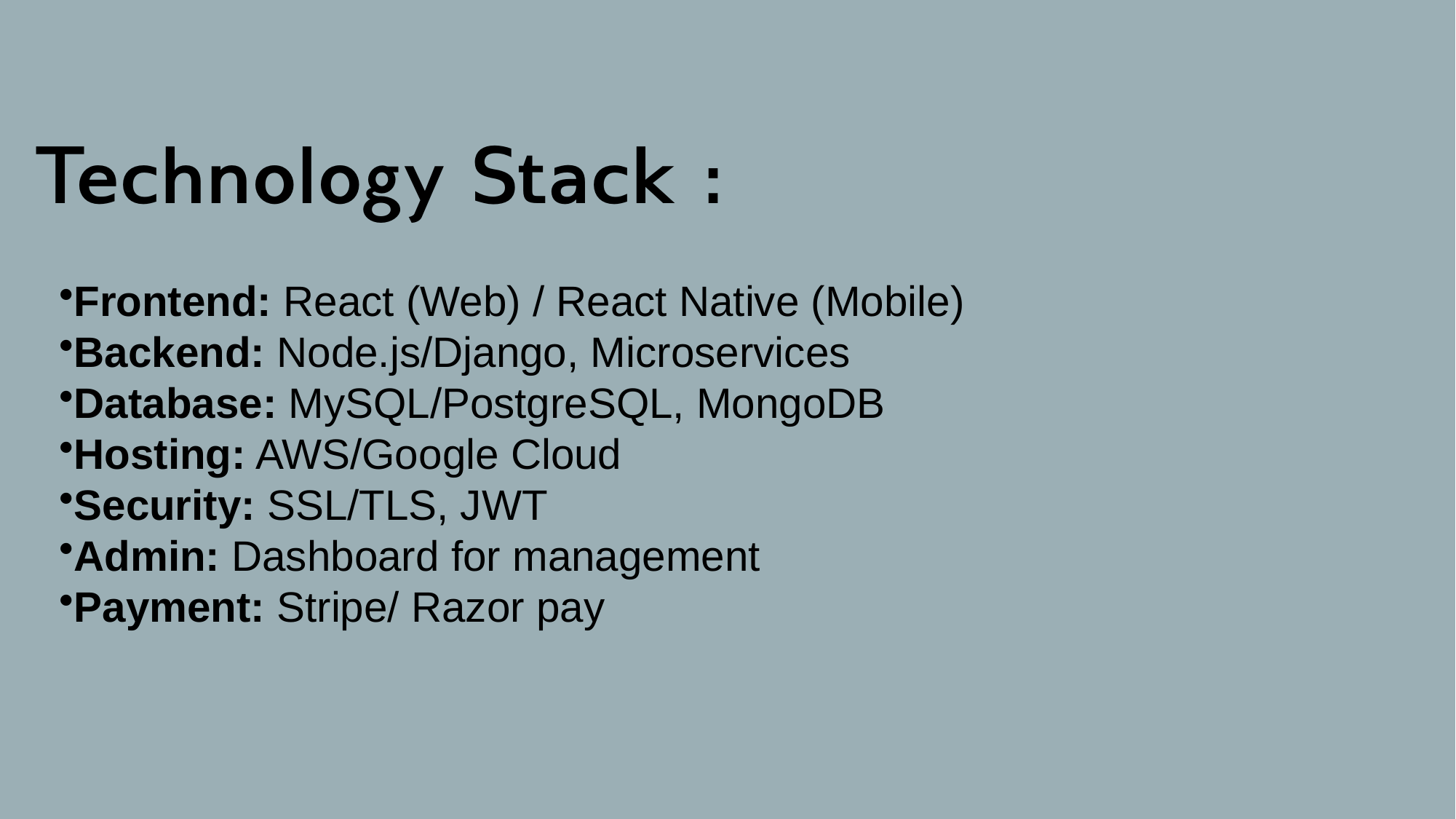

Technology Stack :

Frontend: React (Web) / React Native (Mobile)
Backend: Node.js/Django, Microservices
Database: MySQL/PostgreSQL, MongoDB
Hosting: AWS/Google Cloud
Security: SSL/TLS, JWT
Admin: Dashboard for management
Payment: Stripe/ Razor pay